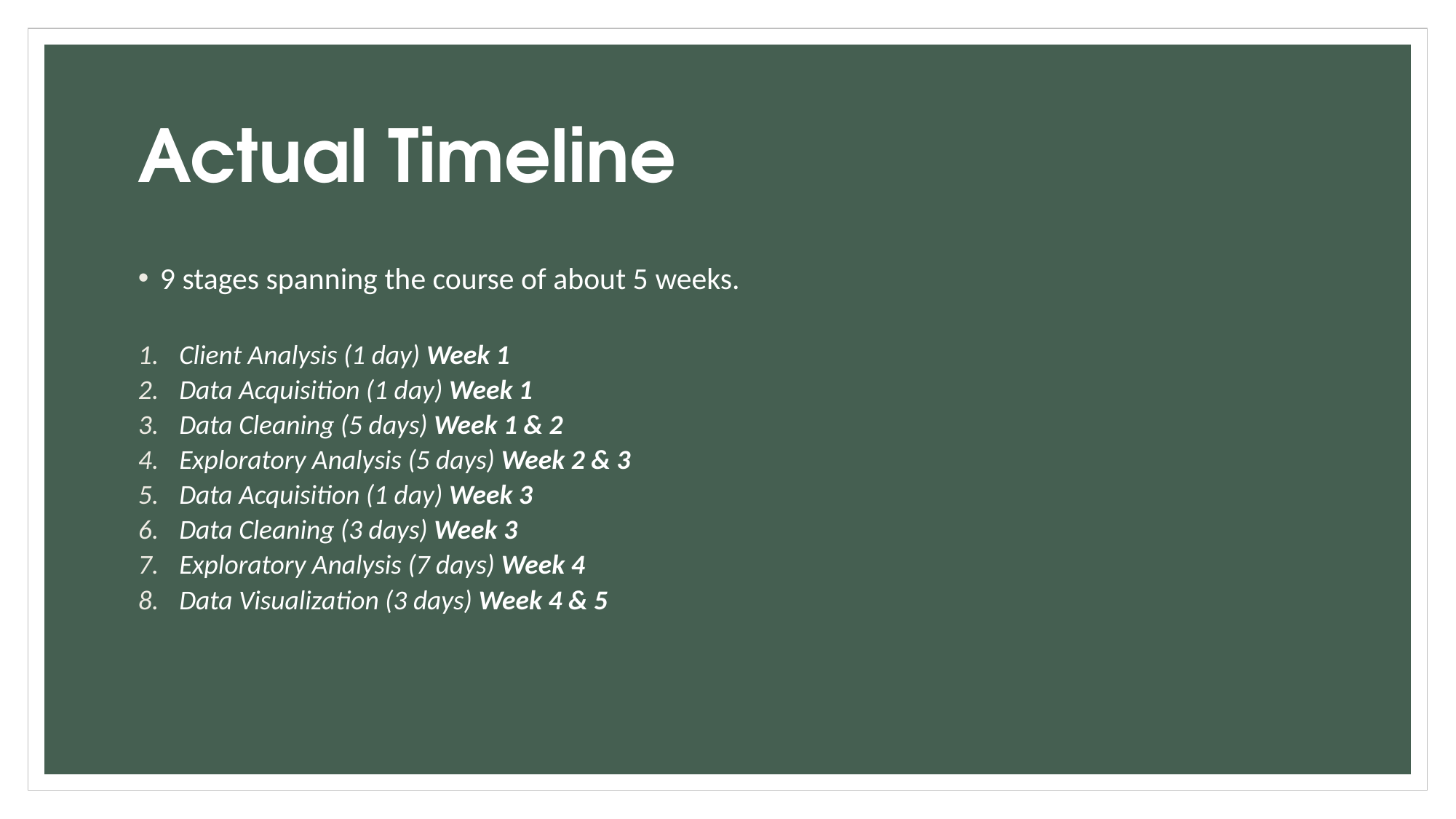

# Actual Timeline
9 stages spanning the course of about 5 weeks.

Client Analysis (1 day) Week 1
Data Acquisition (1 day) Week 1
Data Cleaning (5 days) Week 1 & 2
Exploratory Analysis (5 days) Week 2 & 3
Data Acquisition (1 day) Week 3
Data Cleaning (3 days) Week 3
Exploratory Analysis (7 days) Week 4
Data Visualization (3 days) Week 4 & 5